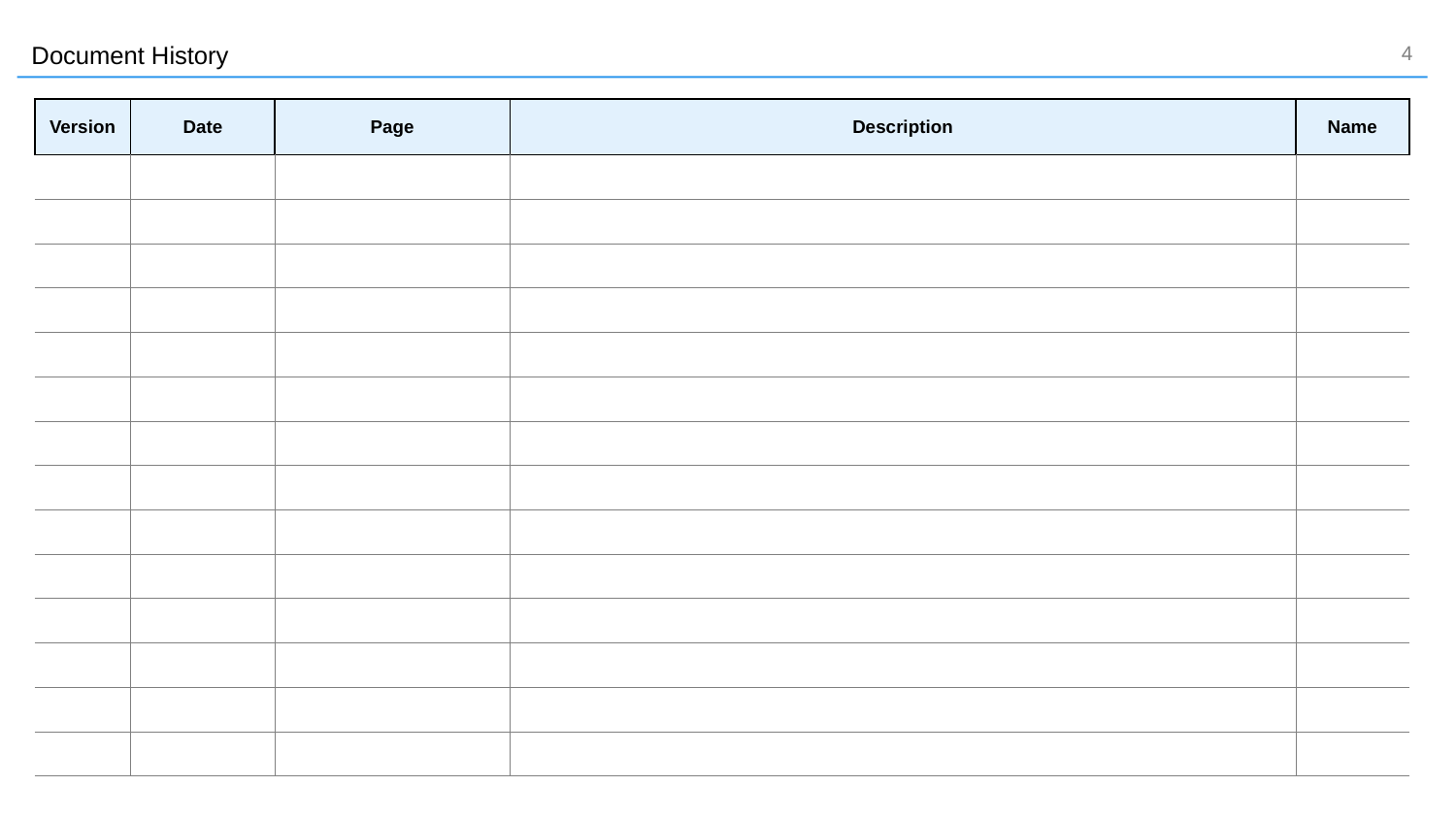

4
# Document History
| Version | Date | Page | Description | Name |
| --- | --- | --- | --- | --- |
|  |  |  |  |  |
|  |  |  |  |  |
|  |  |  |  |  |
|  |  |  |  |  |
|  |  |  |  |  |
|  |  |  |  |  |
|  |  |  |  |  |
|  |  |  |  |  |
|  |  |  |  |  |
|  |  |  |  |  |
|  |  |  |  |  |
|  |  |  |  |  |
|  |  |  |  |  |
|  |  |  |  |  |